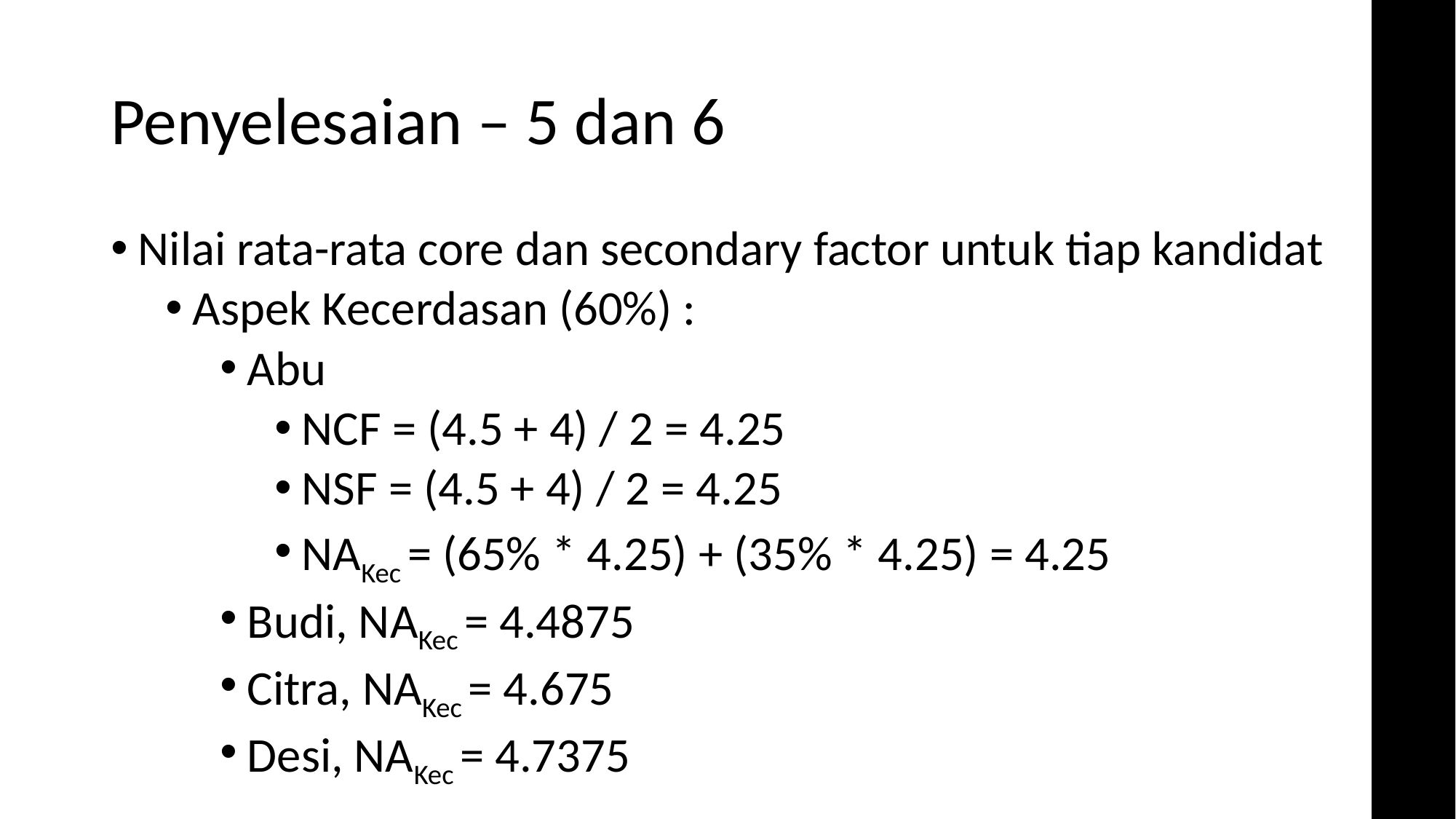

# Penyelesaian – 5 dan 6
Nilai rata-rata core dan secondary factor untuk tiap kandidat
Aspek Kecerdasan (60%) :
Abu
NCF = (4.5 + 4) / 2 = 4.25
NSF = (4.5 + 4) / 2 = 4.25
NAKec = (65% * 4.25) + (35% * 4.25) = 4.25
Budi, NAKec = 4.4875
Citra, NAKec = 4.675
Desi, NAKec = 4.7375